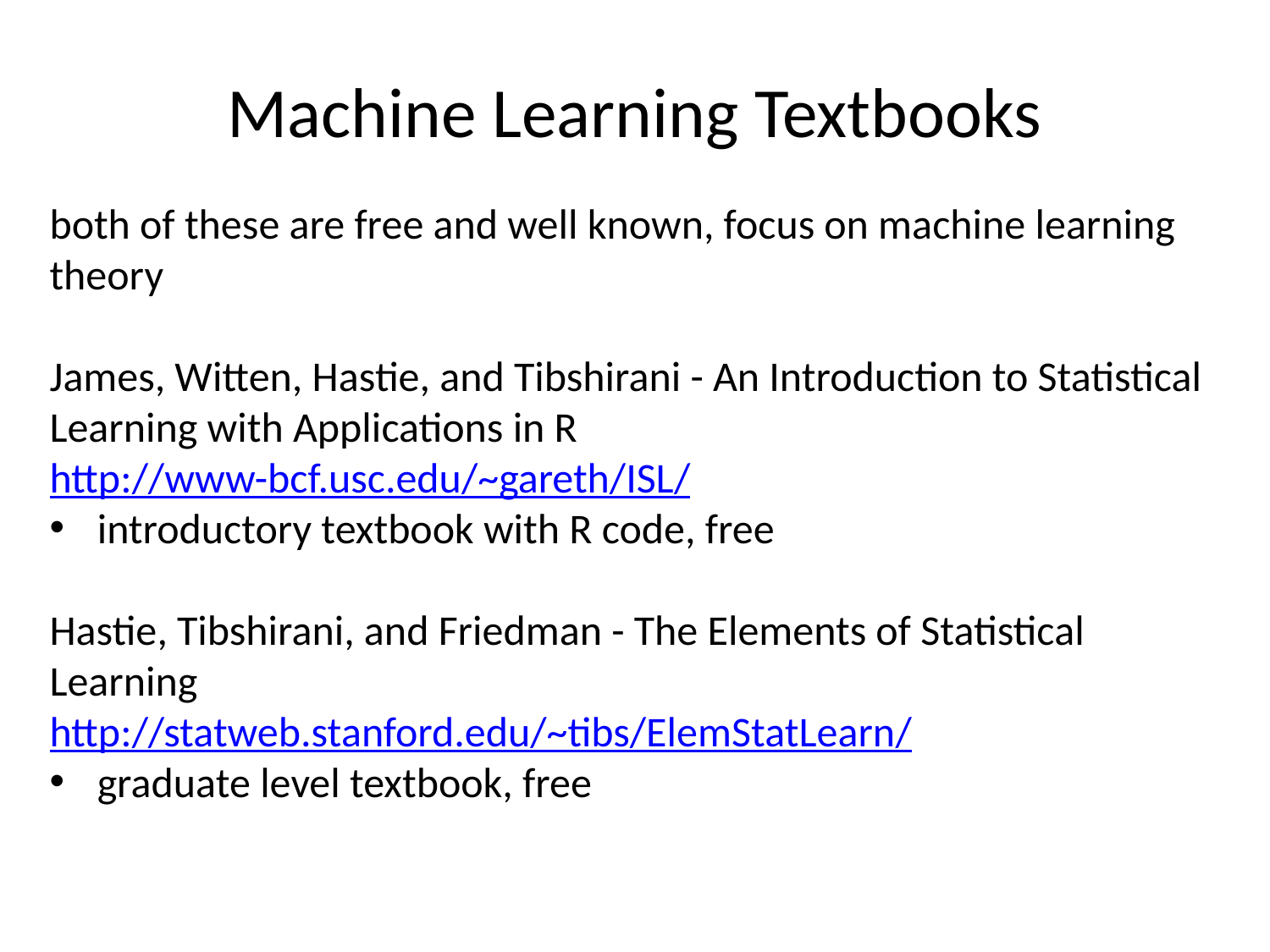

Machine Learning Textbooks
both of these are free and well known, focus on machine learning theory

James, Witten, Hastie, and Tibshirani - An Introduction to Statistical Learning with Applications in R
http://www-bcf.usc.edu/~gareth/ISL/
introductory textbook with R code, free

Hastie, Tibshirani, and Friedman - The Elements of Statistical Learning
http://statweb.stanford.edu/~tibs/ElemStatLearn/
graduate level textbook, free